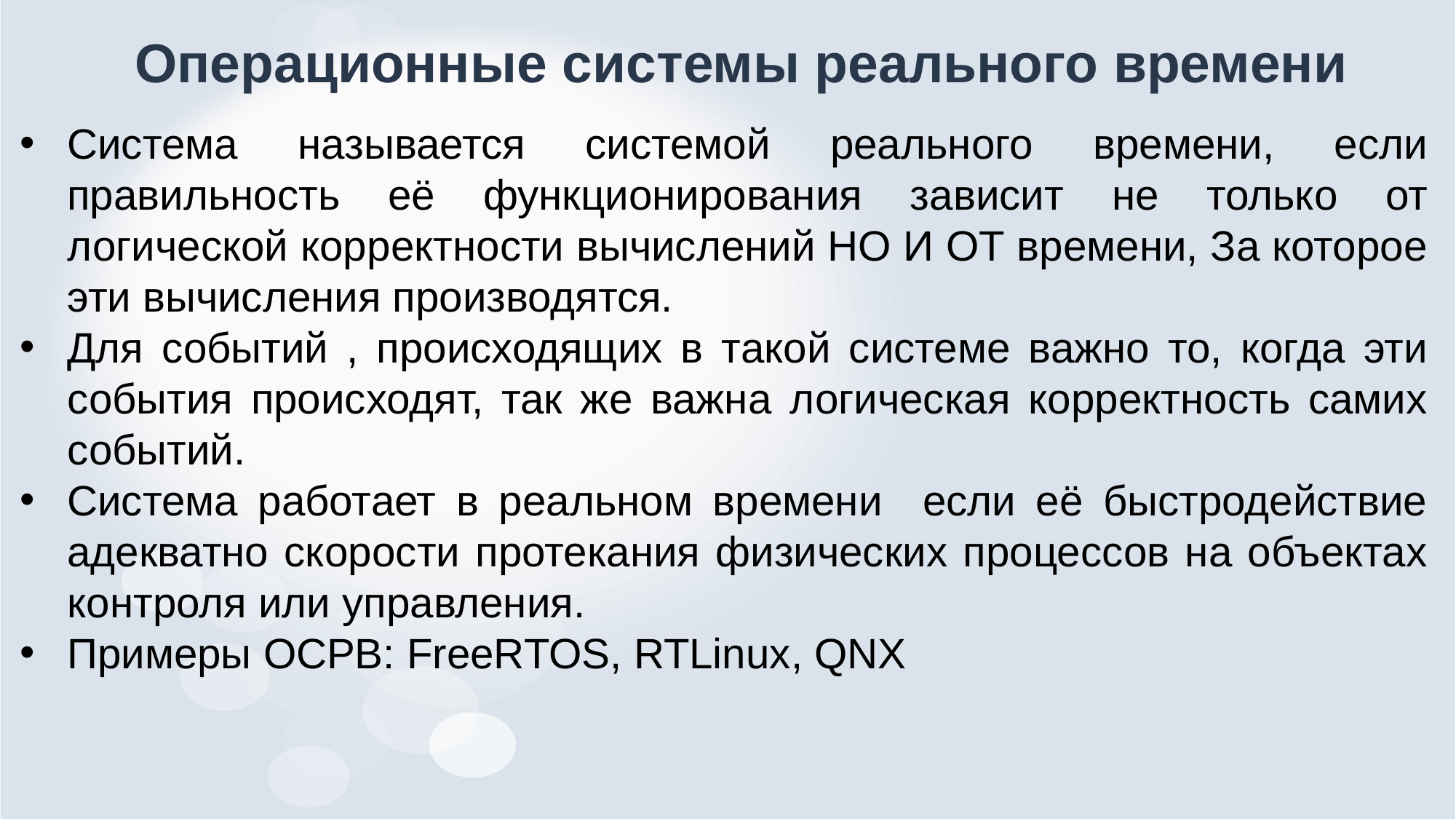

Операционные системы реального времени
Система называется системой реального времени, если правильность её функционирования зависит не только от логической корректности вычислений НО И ОТ времени, За которое эти вычисления производятся.
Для событий , происходящих в такой системе важно то, когда эти события происходят, так же важна логическая корректность самих событий.
Система работает в реальном времени  если её быстродействие адекватно скорости протекания физических процессов на объектах контроля или управления.
Примеры OСPB: FreeRTOS, RTLinux, QNX